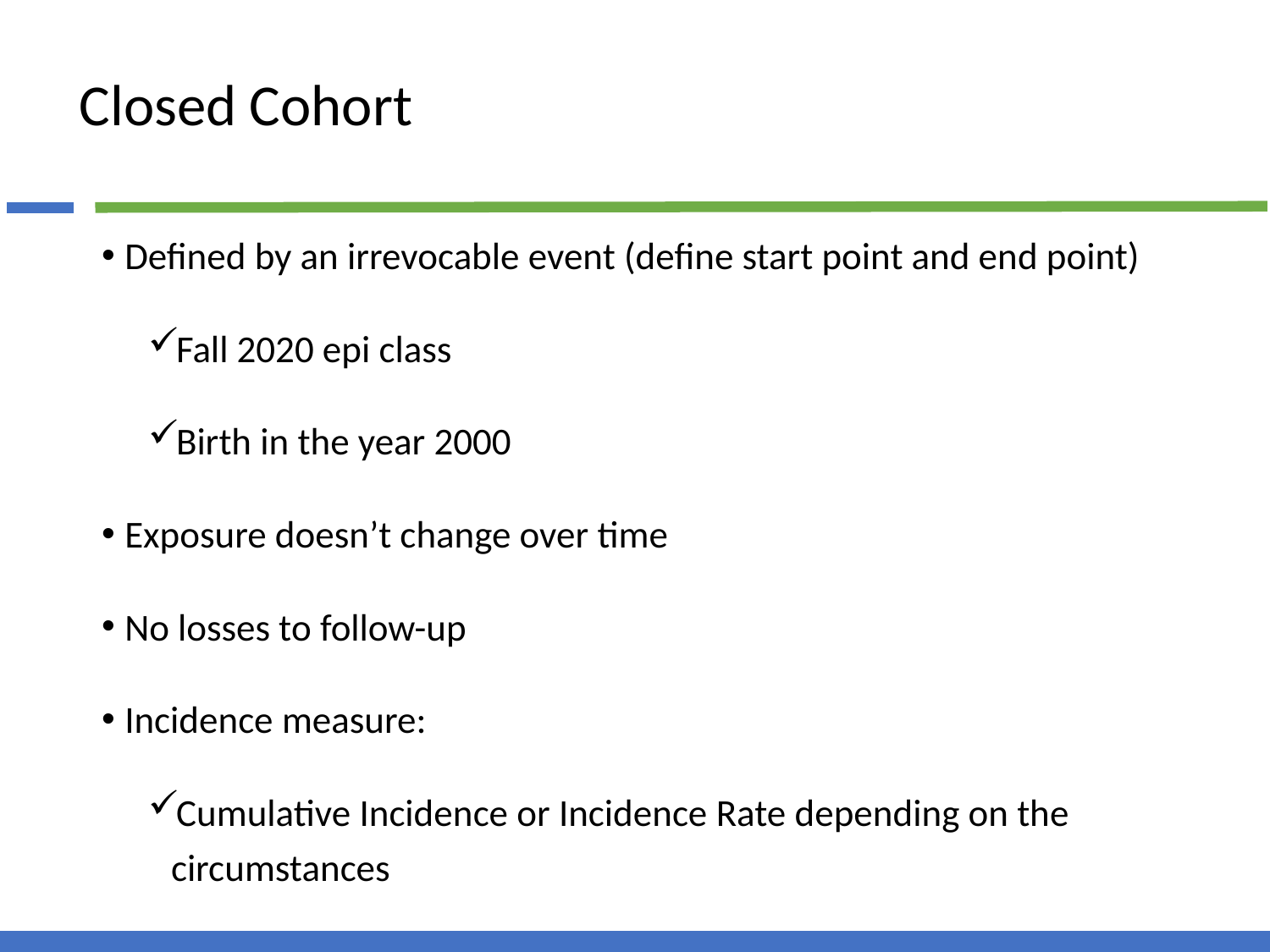

# Closed Cohort
Defined by an irrevocable event (define start point and end point)
Fall 2020 epi class
Birth in the year 2000
Exposure doesn’t change over time
No losses to follow-up
Incidence measure:
Cumulative Incidence or Incidence Rate depending on the  circumstances